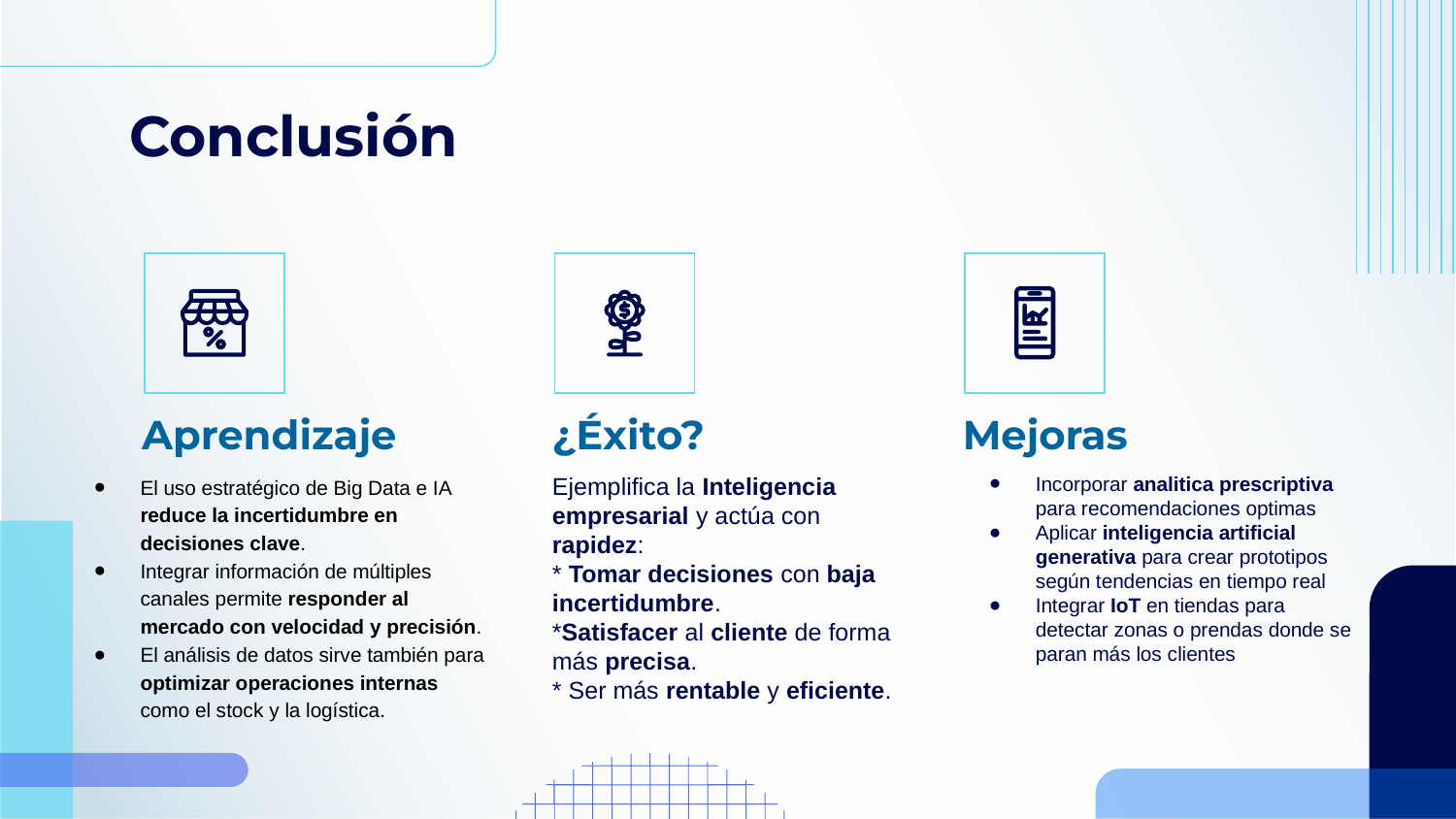

# Conclusión

Aprendizaje
¿Éxito?
Mejoras
El uso estratégico de Big Data e IA reduce la incertidumbre en decisiones clave.
Integrar información de múltiples canales permite responder al mercado con velocidad y precisión.
El análisis de datos sirve también para optimizar operaciones internas como el stock y la logística.
Ejemplifica la Inteligencia empresarial y actúa con rapidez:
* Tomar decisiones con baja incertidumbre.
*Satisfacer al cliente de forma más precisa.
* Ser más rentable y eficiente.
Incorporar analitica prescriptiva para recomendaciones optimas
Aplicar inteligencia artificial generativa para crear prototipos según tendencias en tiempo real
Integrar IoT en tiendas para detectar zonas o prendas donde se paran más los clientes